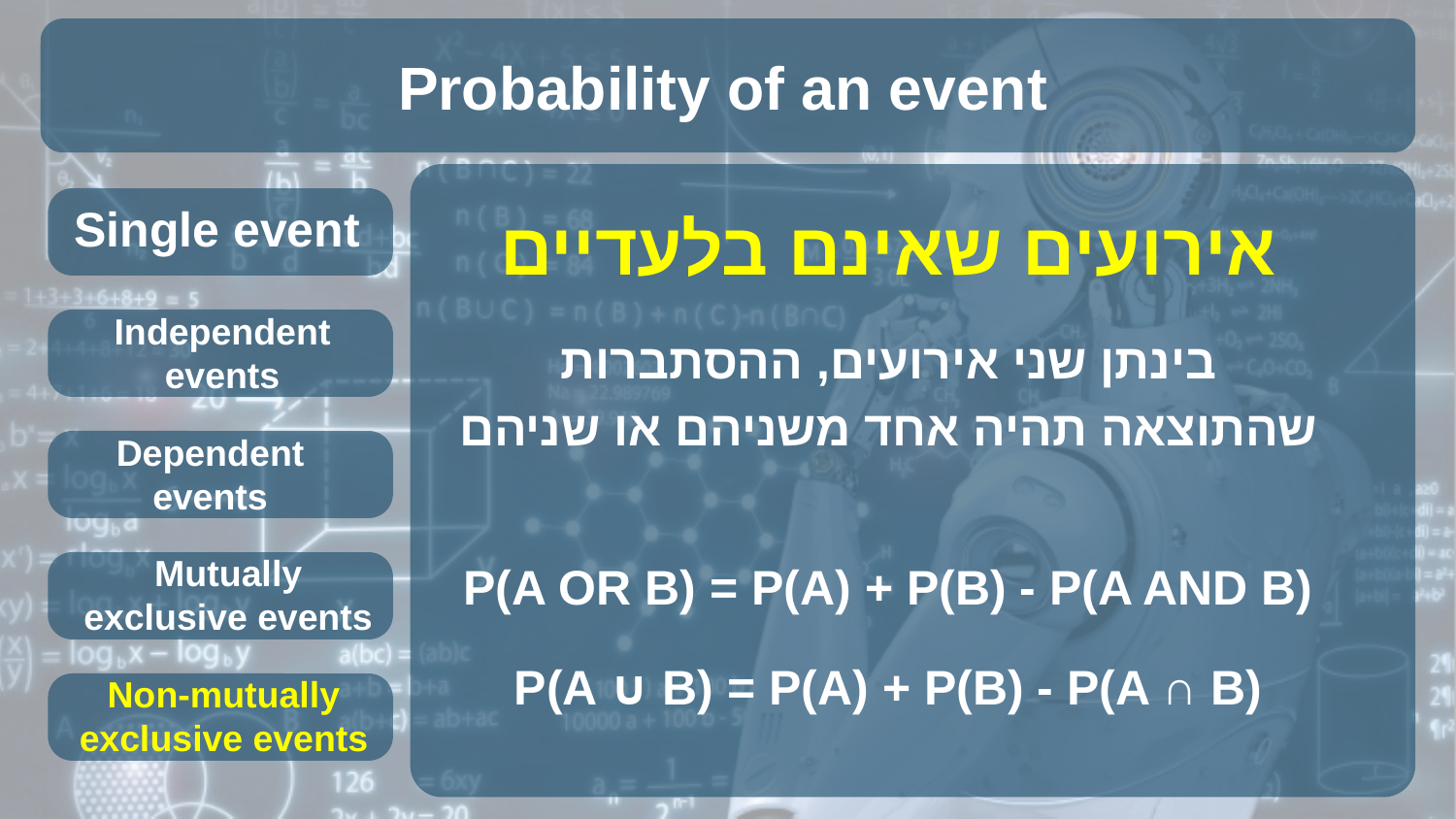

Probability of an event
אירועים שאינם בלעדיים
בינתן שני אירועים, ההסתברות שהתוצאה תהיה אחד משניהם או שניהם

P(A OR B) = P(A) + P(B) - P(A AND B)
P(A ∪ B) = P(A) + P(B) - P(A ∩ B)
Single event
Independent events
Dependent events
Mutually exclusive events
Non-mutually exclusive events